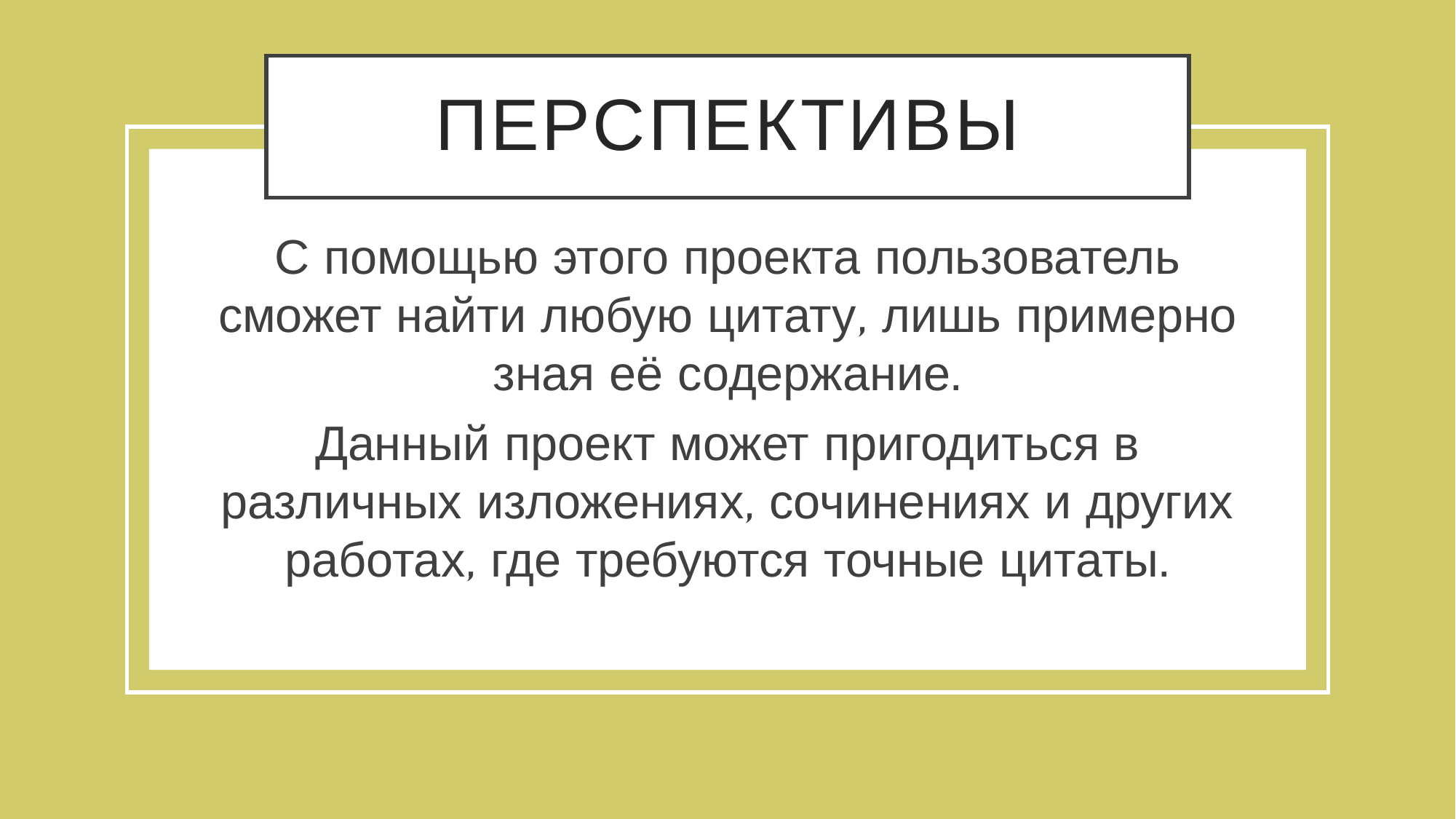

# Перспективы

С помощью этого проекта пользователь сможет найти любую цитату, лишь примерно зная её содержание.
Данный проект может пригодиться в различных изложениях, сочинениях и других работах, где требуются точные цитаты.